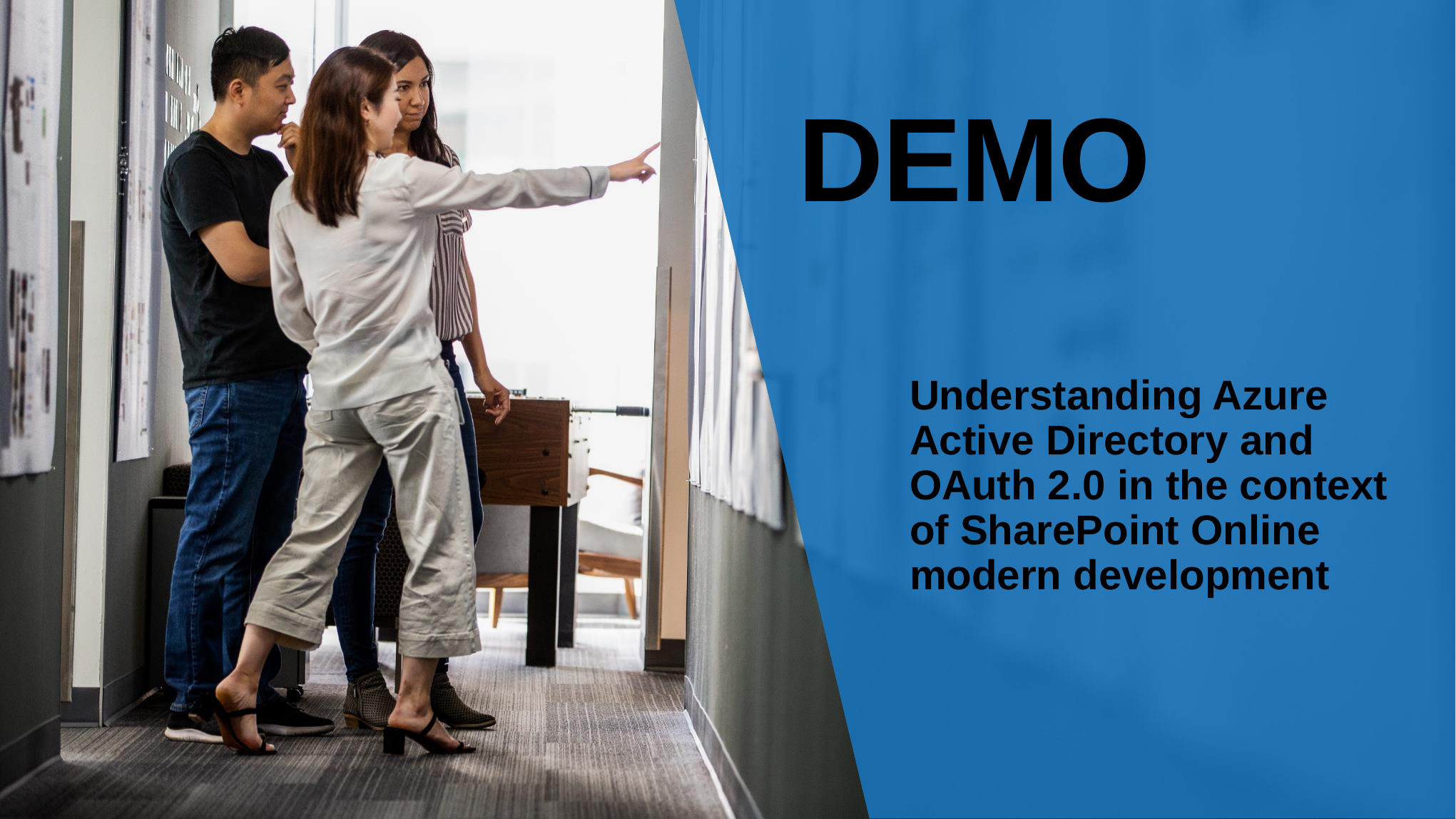

# DEMO
Understanding Azure Active Directory and OAuth 2.0 in the context of SharePoint Online modern development